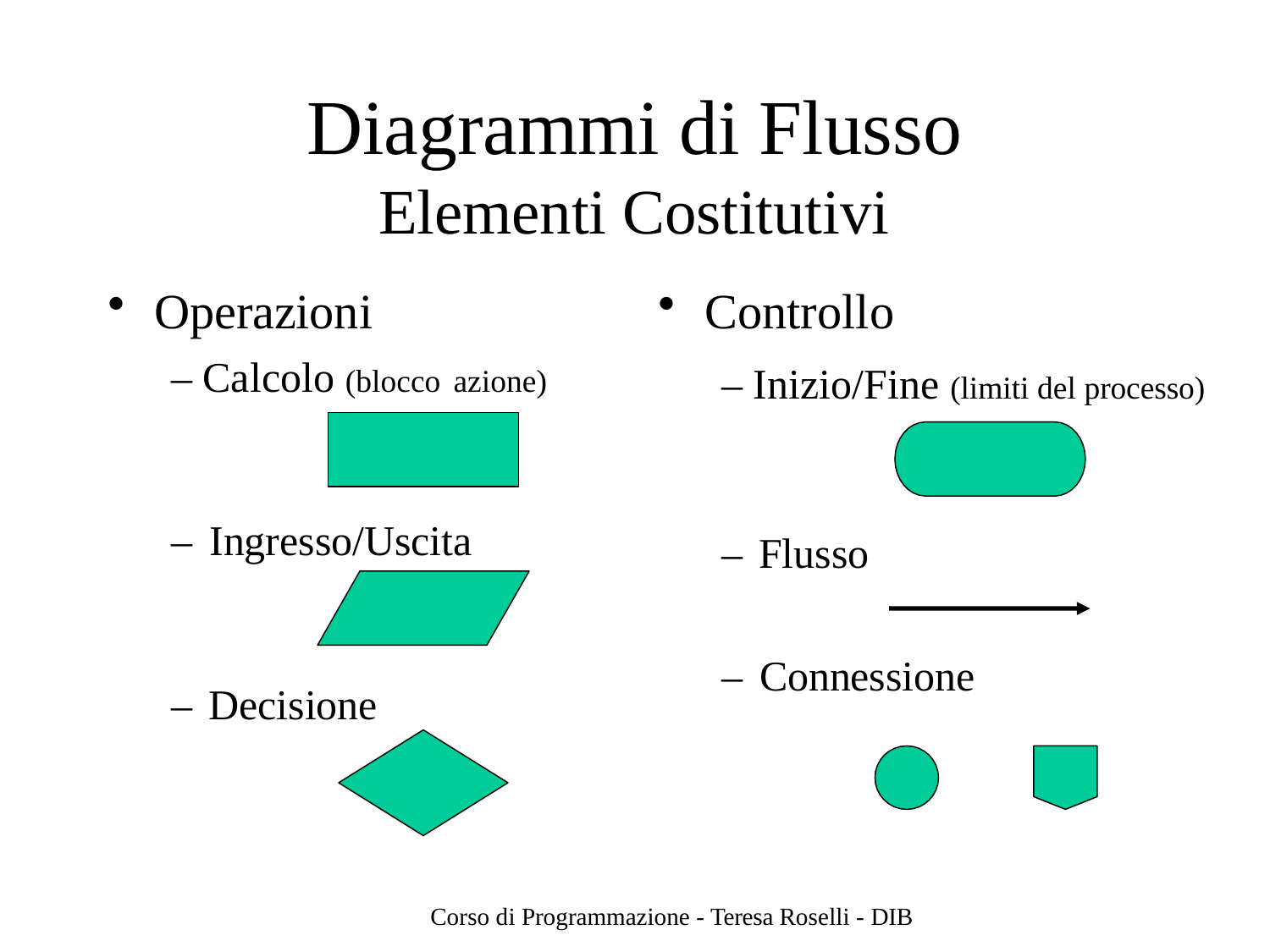

# Diagrammi di Flusso
Elementi Costitutivi
Controllo
– Inizio/Fine (limiti del processo)
Operazioni
– Calcolo (blocco azione)

– Ingresso/Uscita
– Flusso

– Connessione
– Decisione

Corso di Programmazione - Teresa Roselli - DIB